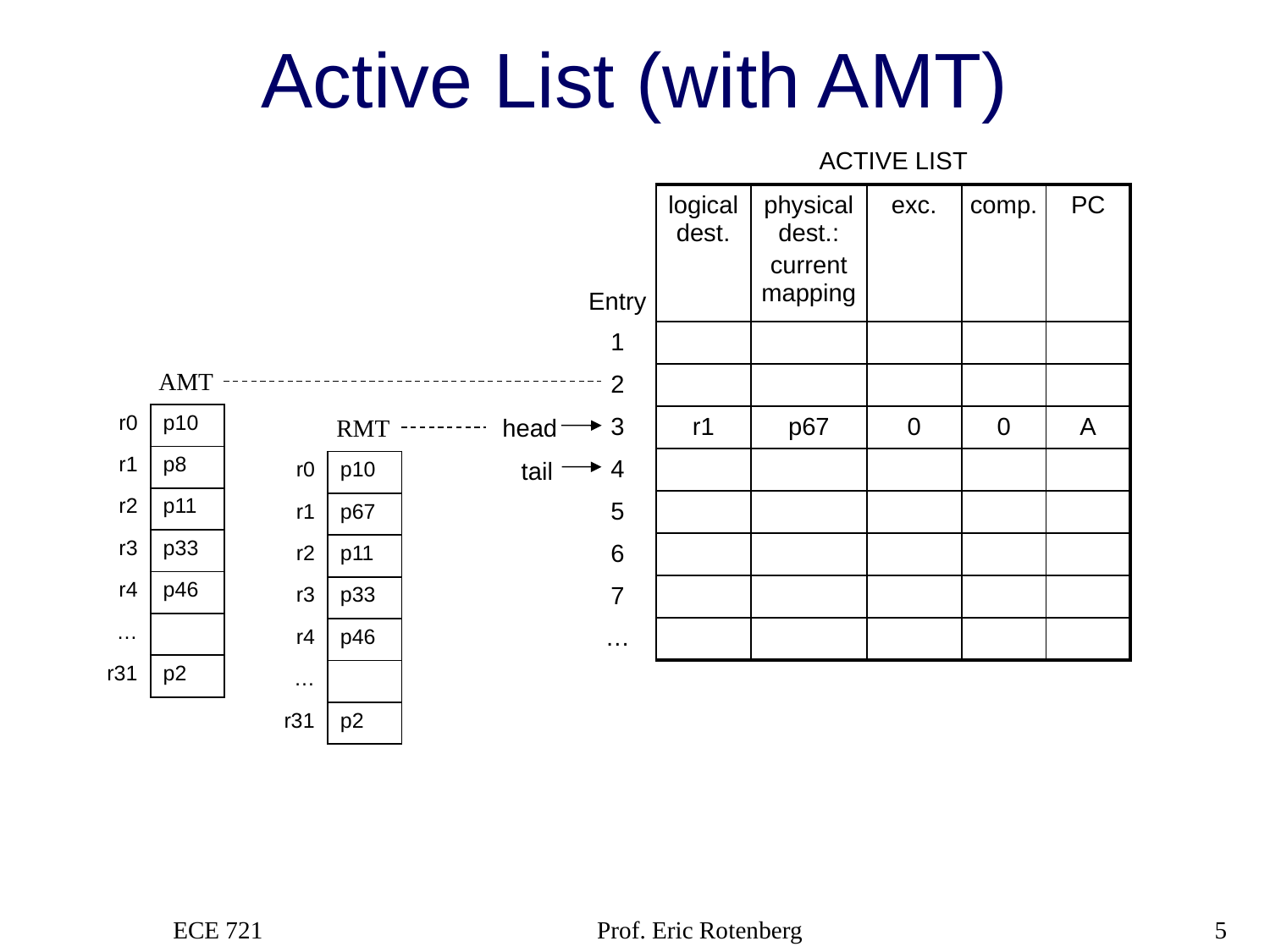

# Active List (with AMT)
ACTIVE LIST
| Entry | logical dest. | physical dest.: current mapping | exc. | comp. | PC |
| --- | --- | --- | --- | --- | --- |
| 1 |  |  |  |  |  |
| 2 |  |  |  |  |  |
| 3 | r1 | p67 | 0 | 0 | A |
| 4 |  |  |  |  |  |
| 5 |  |  |  |  |  |
| 6 |  |  |  |  |  |
| 7 |  |  |  |  |  |
| … |  |  |  |  |  |
AMT
| r0 | p10 |
| --- | --- |
| r1 | p8 |
| r2 | p11 |
| r3 | p33 |
| r4 | p46 |
| … |  |
| r31 | p2 |
head
RMT

tail
| r0 | p10 |
| --- | --- |
| r1 | p67 |
| r2 | p11 |
| r3 | p33 |
| r4 | p46 |
| … |  |
| r31 | p2 |

ECE 721
Prof. Eric Rotenberg
5